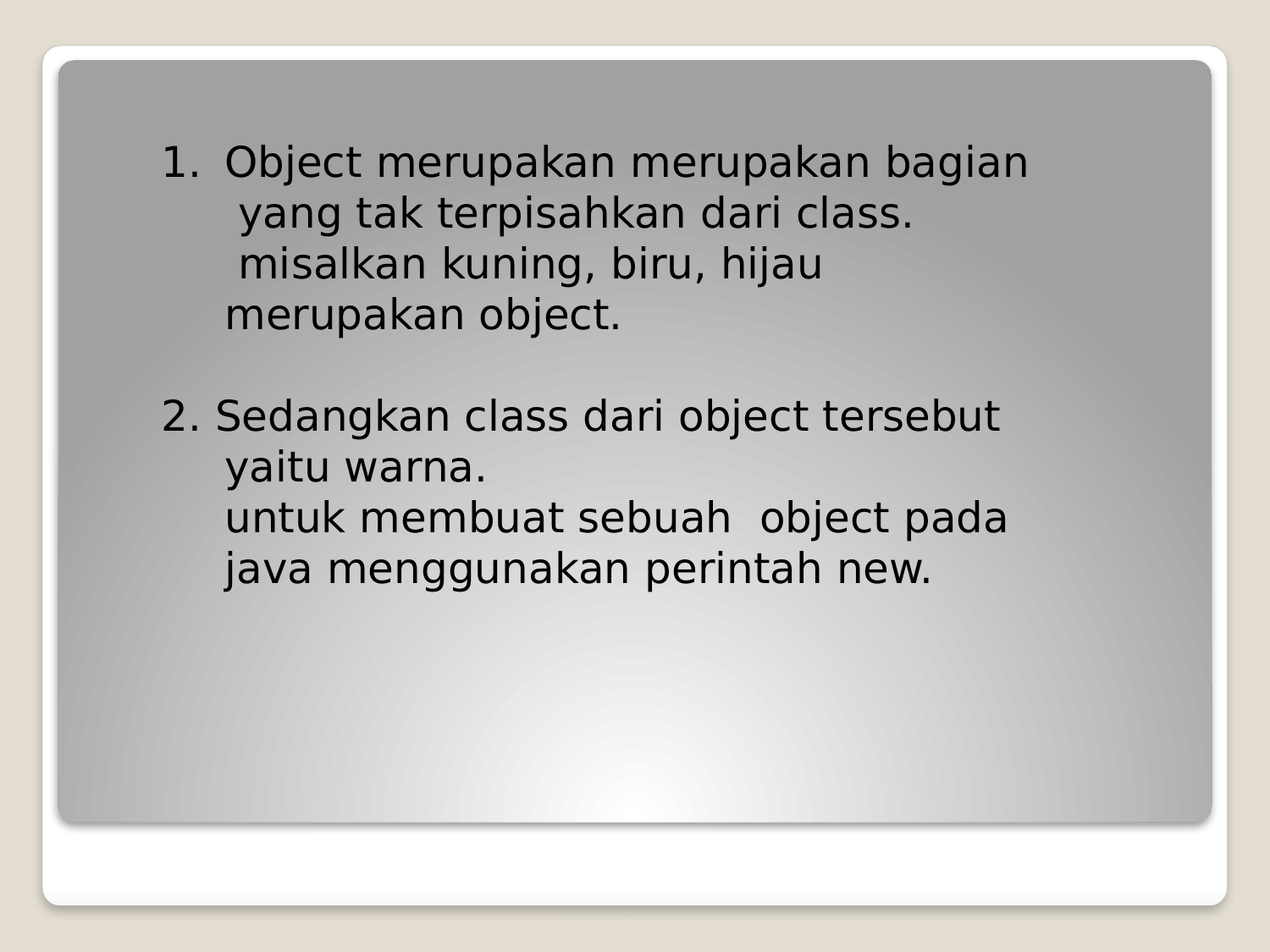

Object merupakan merupakan bagian  yang tak terpisahkan dari class.  misalkan kuning, biru, hijau merupakan object.

2. Sedangkan class dari object tersebut yaitu warna.
untuk membuat sebuah  object pada java menggunakan perintah new.